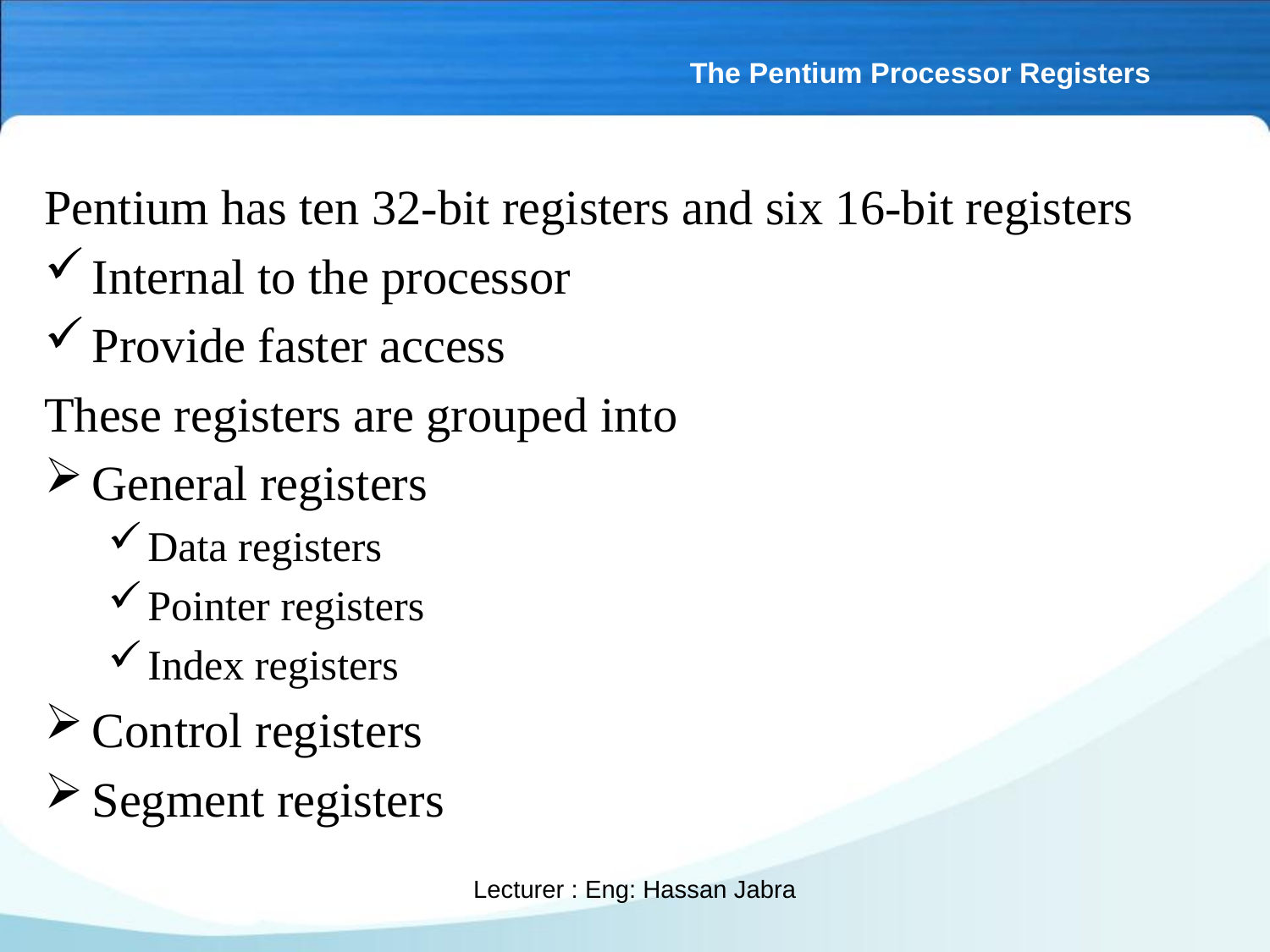

# The Pentium Processor Registers
Pentium has ten 32-bit registers and six 16-bit registers
Internal to the processor
Provide faster access
These registers are grouped into
General registers
Data registers
Pointer registers
Index registers
Control registers
Segment registers
Lecturer : Eng: Hassan Jabra